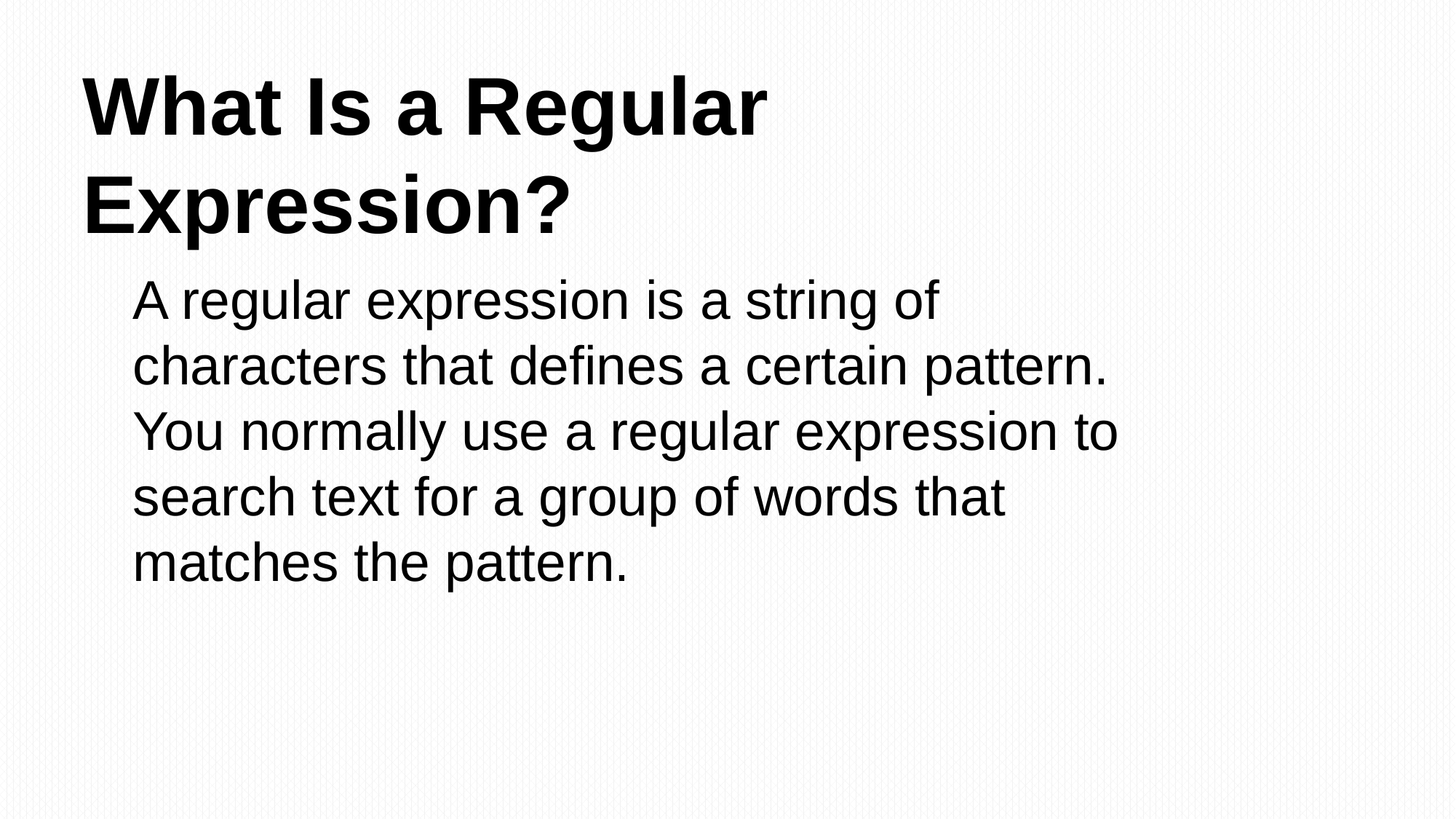

What Is a Regular Expression?
A regular expression is a string of characters that defines a certain pattern. You normally use a regular expression to search text for a group of words that matches the pattern.